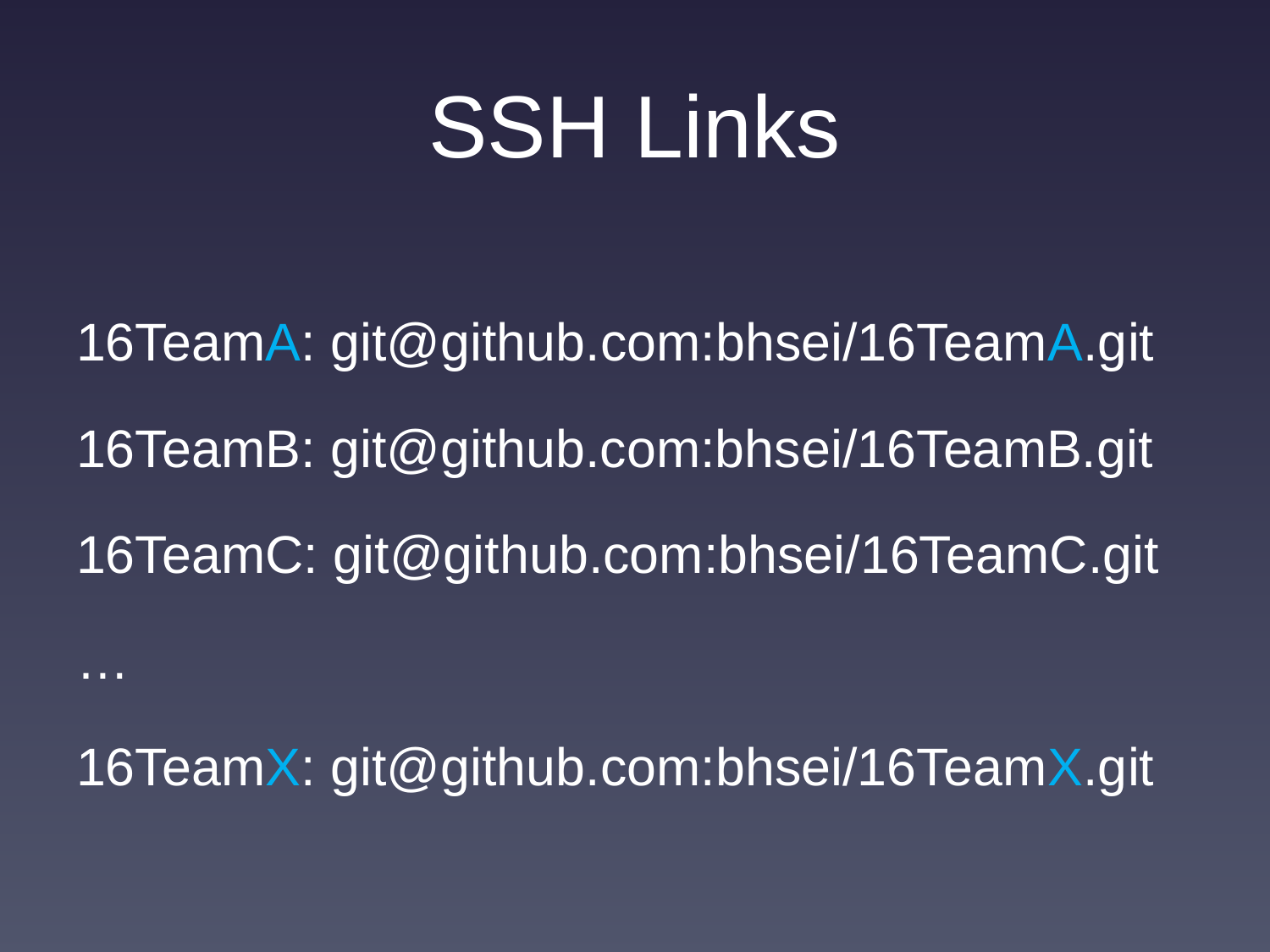

# SSH Links
16TeamA: ﻿git@github.com:bhsei/16TeamA.git
16TeamB: ﻿git@github.com:bhsei/16TeamB.git
16TeamC: ﻿git@github.com:bhsei/16TeamC.git
…
16TeamX: ﻿git@github.com:bhsei/16TeamX.git